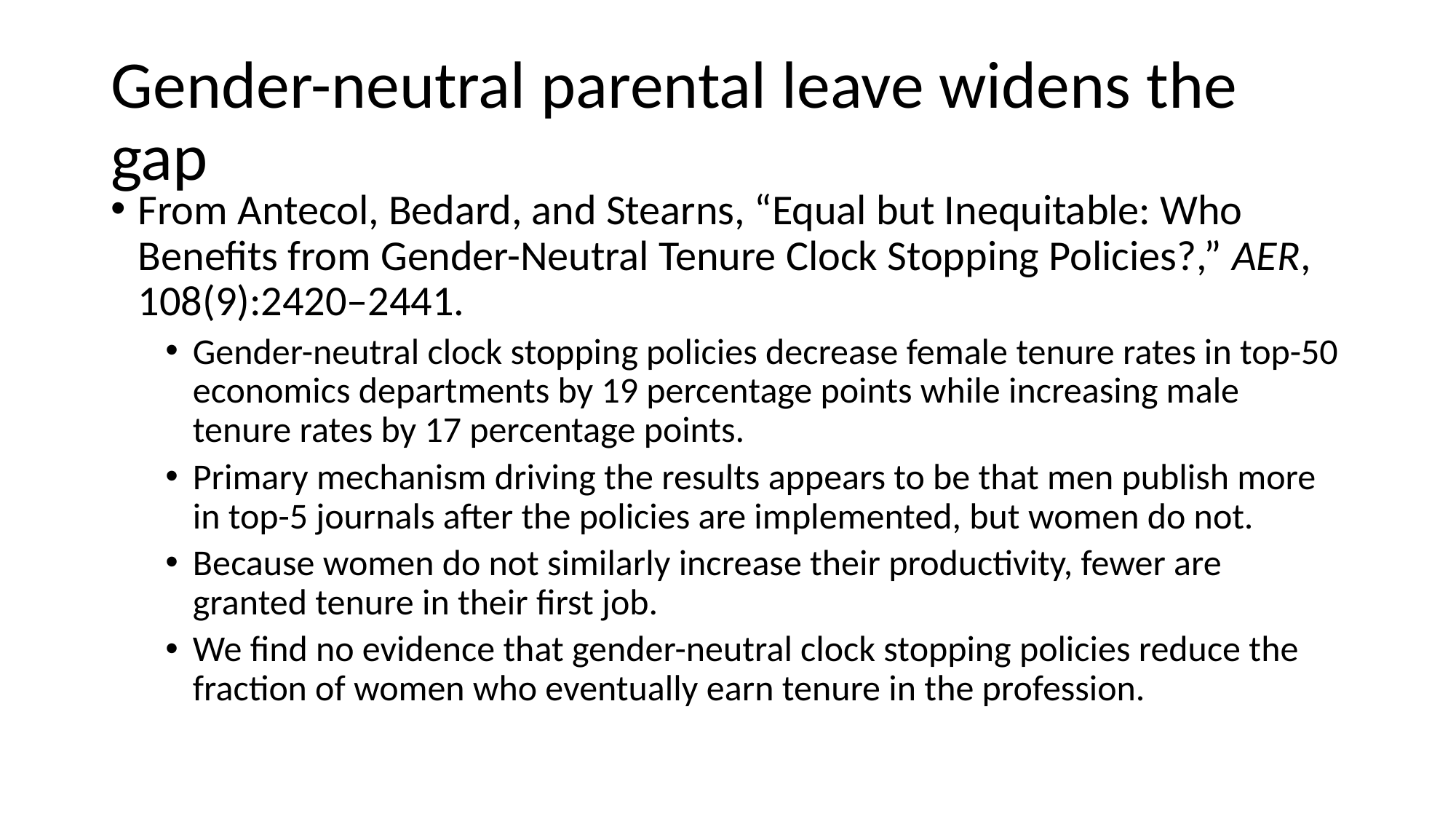

# Gender-neutral parental leave widens the gap
From Antecol, Bedard, and Stearns, “Equal but Inequitable: Who Benefits from Gender-Neutral Tenure Clock Stopping Policies?,” AER, 108(9):2420–2441.
Gender-neutral clock stopping policies decrease female tenure rates in top-50 economics departments by 19 percentage points while increasing male tenure rates by 17 percentage points.
Primary mechanism driving the results appears to be that men publish more in top-5 journals after the policies are implemented, but women do not.
Because women do not similarly increase their productivity, fewer are granted tenure in their first job.
We find no evidence that gender-neutral clock stopping policies reduce the fraction of women who eventually earn tenure in the profession.